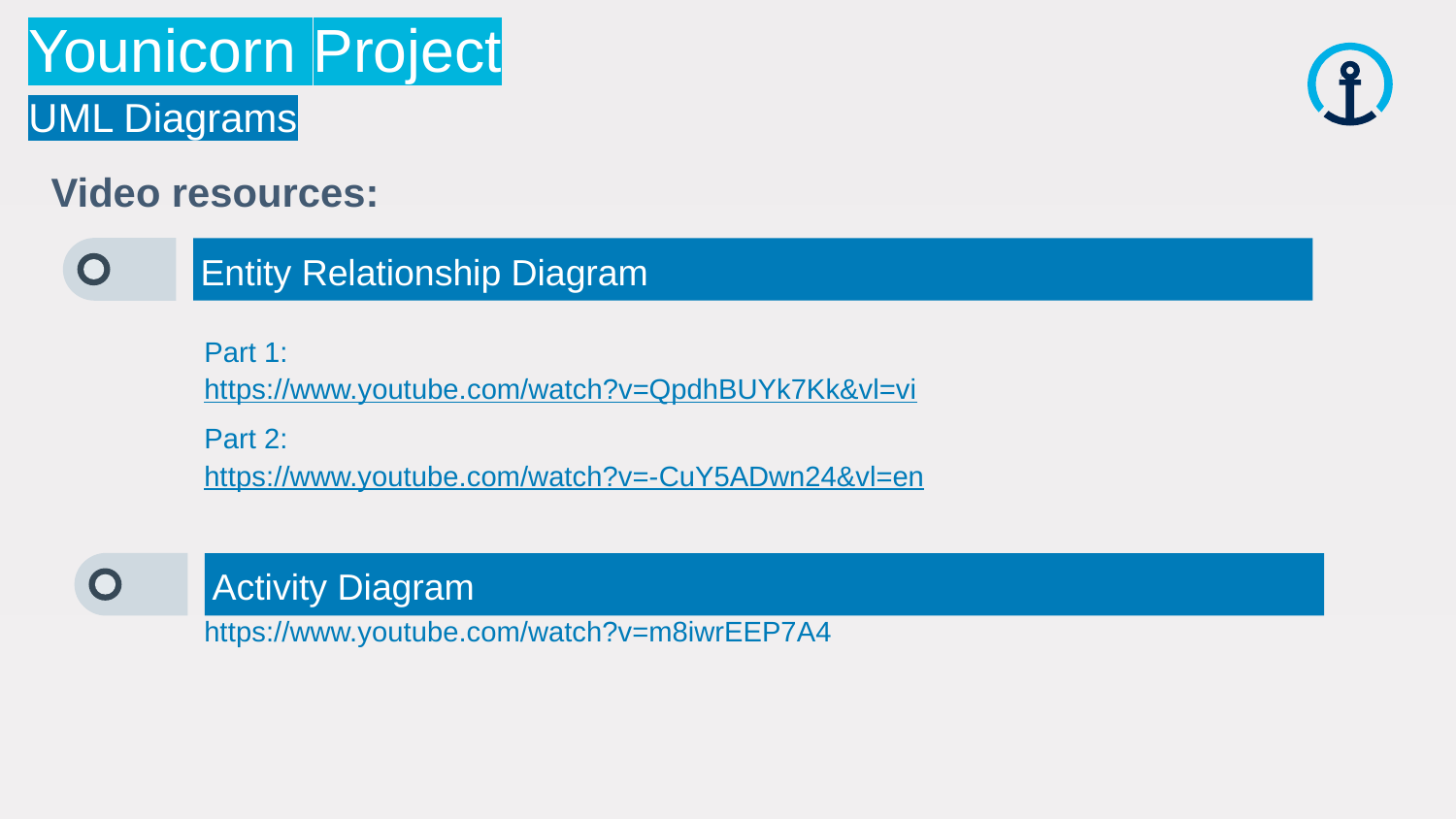

Younicorn Project
UML Diagrams
 Video resources:

Entity Relationship Diagram

Part 1:
https://www.youtube.com/watch?v=QpdhBUYk7Kk&vl=vi
Part 2:
https://www.youtube.com/watch?v=-CuY5ADwn24&vl=en

Activity Diagram

https://www.youtube.com/watch?v=m8iwrEEP7A4